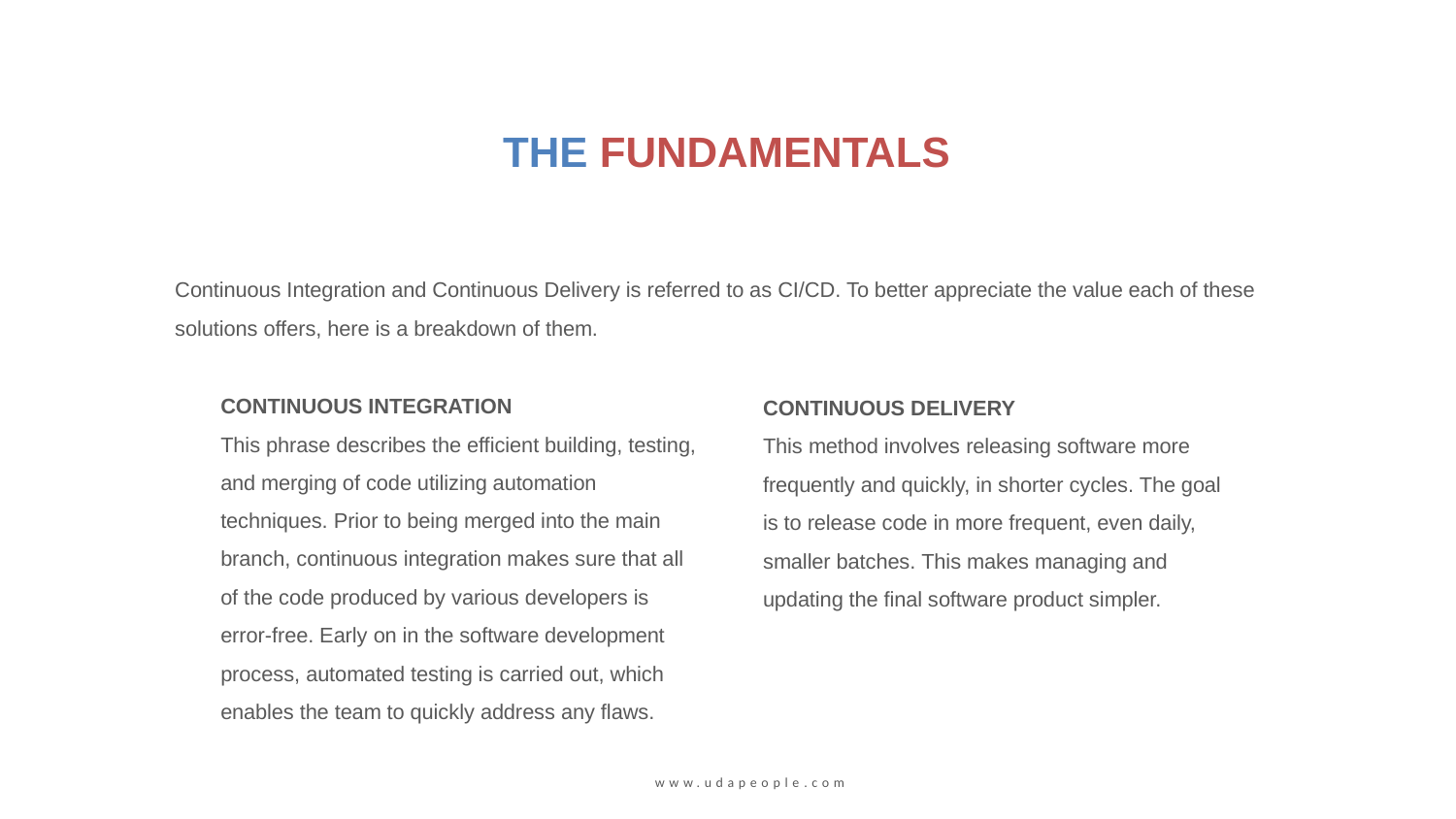

THE FUNDAMENTALS
Continuous Integration and Continuous Delivery is referred to as CI/CD. To better appreciate the value each of these solutions offers, here is a breakdown of them.
CONTINUOUS INTEGRATION
This phrase describes the efficient building, testing, and merging of code utilizing automation techniques. Prior to being merged into the main branch, continuous integration makes sure that all of the code produced by various developers is error-free. Early on in the software development process, automated testing is carried out, which enables the team to quickly address any flaws.
CONTINUOUS DELIVERY
This method involves releasing software more frequently and quickly, in shorter cycles. The goal is to release code in more frequent, even daily, smaller batches. This makes managing and updating the final software product simpler.
www.udapeople.com